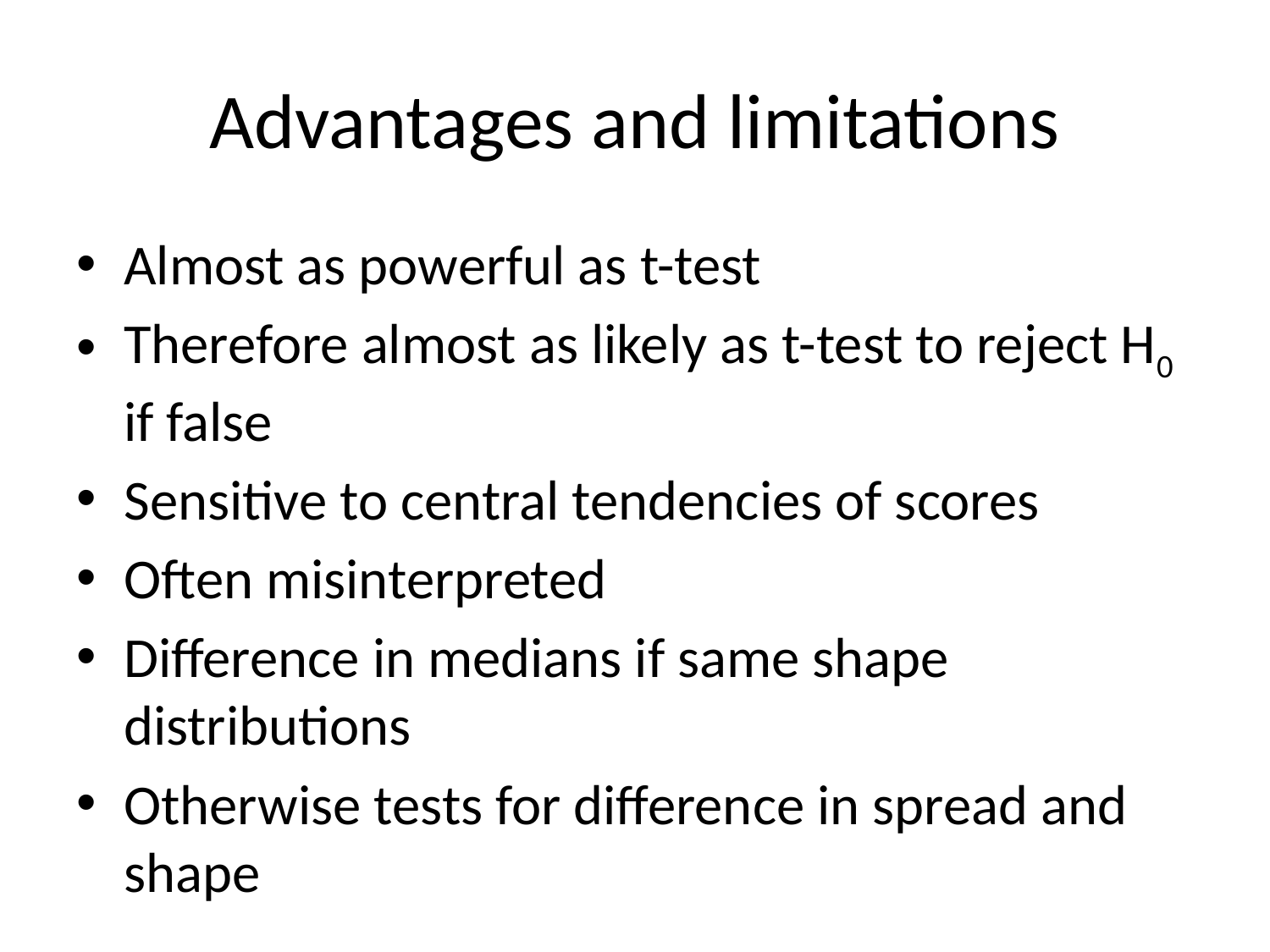

# Advantages and limitations
Almost as powerful as t-test
Therefore almost as likely as t-test to reject H0 if false
Sensitive to central tendencies of scores
Often misinterpreted
Difference in medians if same shape distributions
Otherwise tests for difference in spread and shape